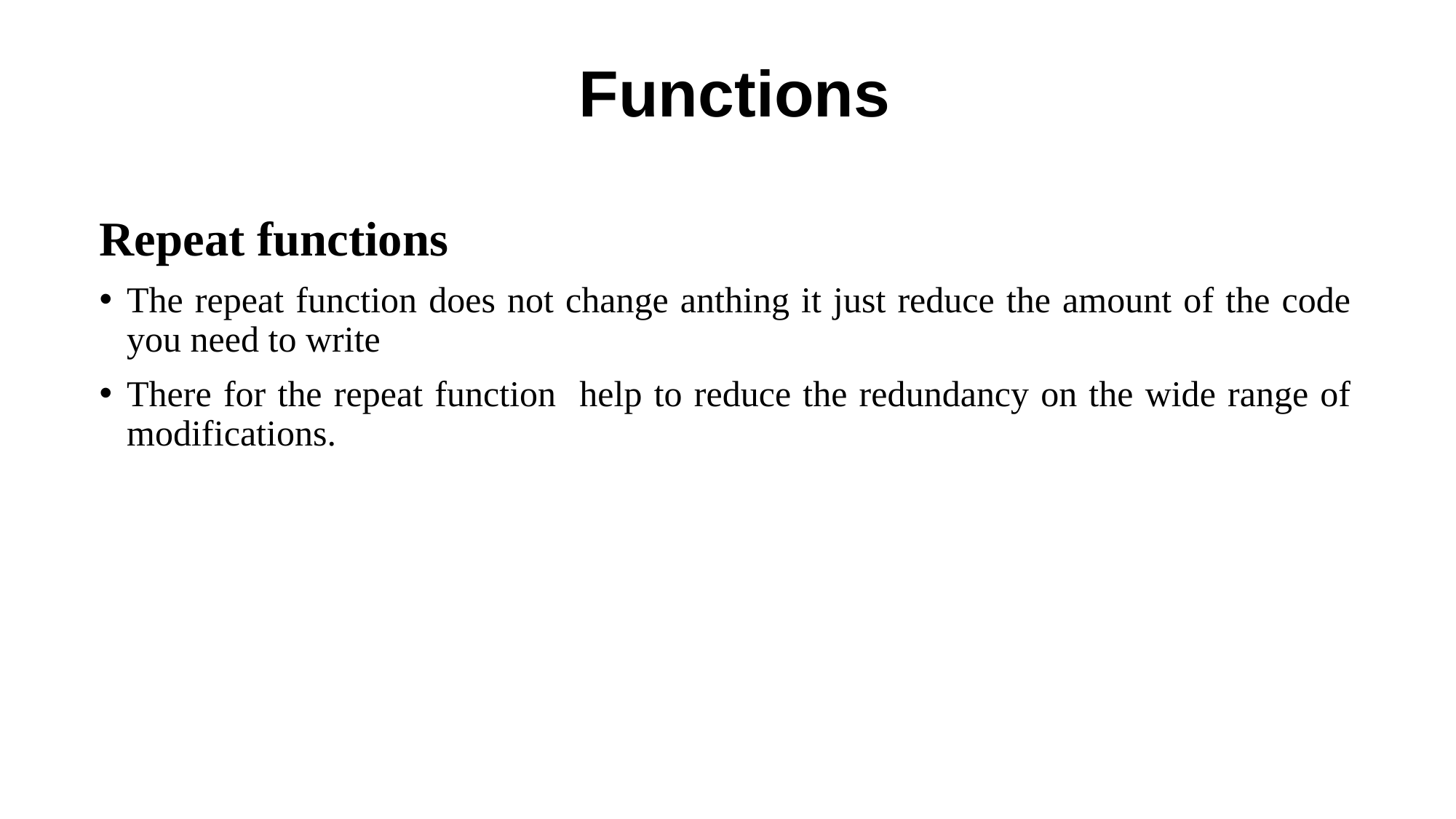

Functions

Repeat functions
The repeat function does not change anthing it just reduce the amount of the code you need to write
There for the repeat function  help to reduce the redundancy on the wide range of modifications.